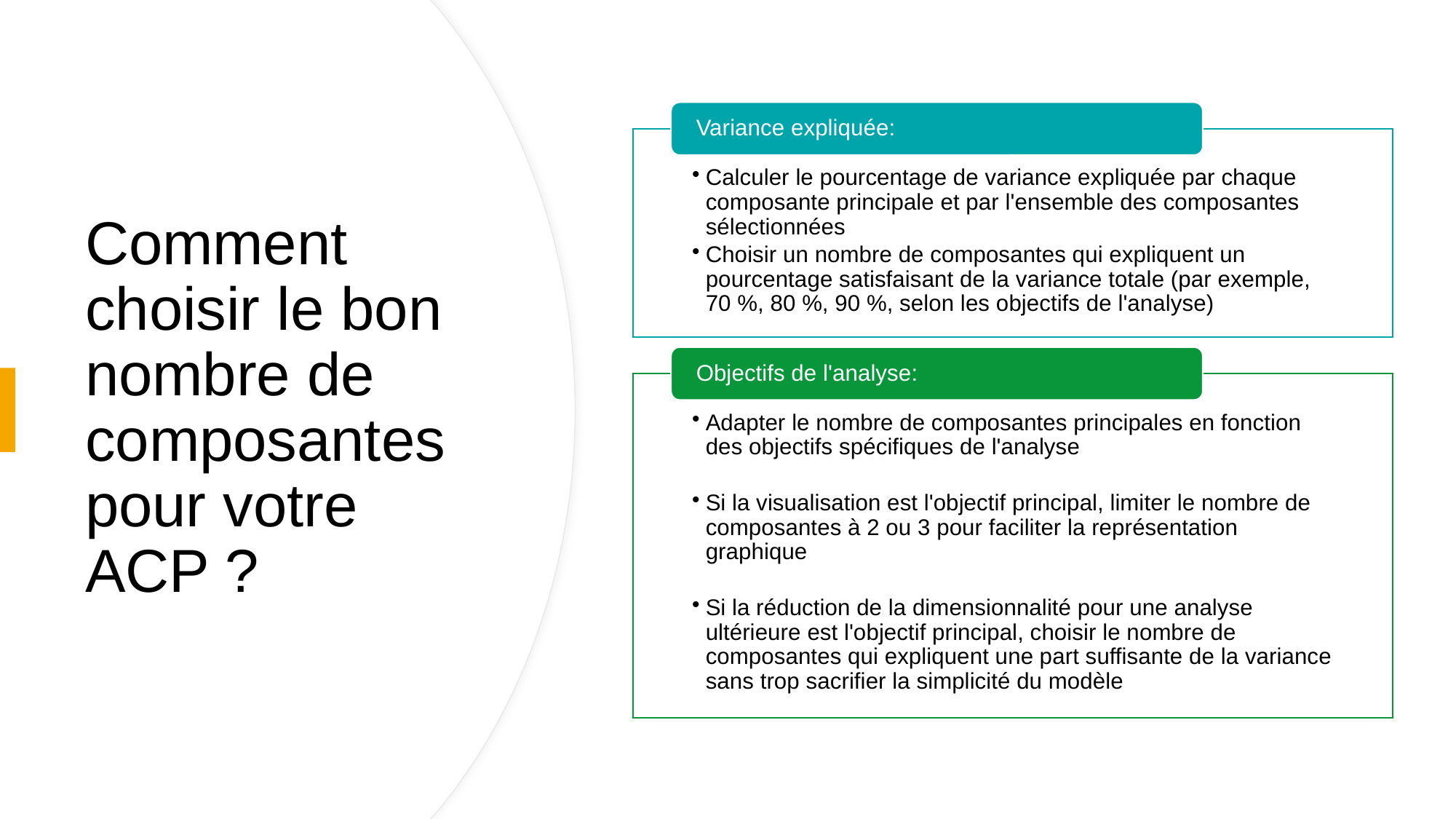

Calculer le pourcentage de variance expliquée par chaque composante principale et par l'ensemble des composantes sélectionnées
Choisir un nombre de composantes qui expliquent un pourcentage satisfaisant de la variance totale (par exemple, 70 %, 80 %, 90 %, selon les objectifs de l'analyse)
Variance expliquée:
Adapter le nombre de composantes principales en fonction des objectifs spécifiques de l'analyse

Si la visualisation est l'objectif principal, limiter le nombre de composantes à 2 ou 3 pour faciliter la représentation graphique

Si la réduction de la dimensionnalité pour une analyse ultérieure est l'objectif principal, choisir le nombre de composantes qui expliquent une part suffisante de la variance sans trop sacrifier la simplicité du modèle
Objectifs de l'analyse:
# Comment choisir le bon nombre de composantes pour votre ACP ?